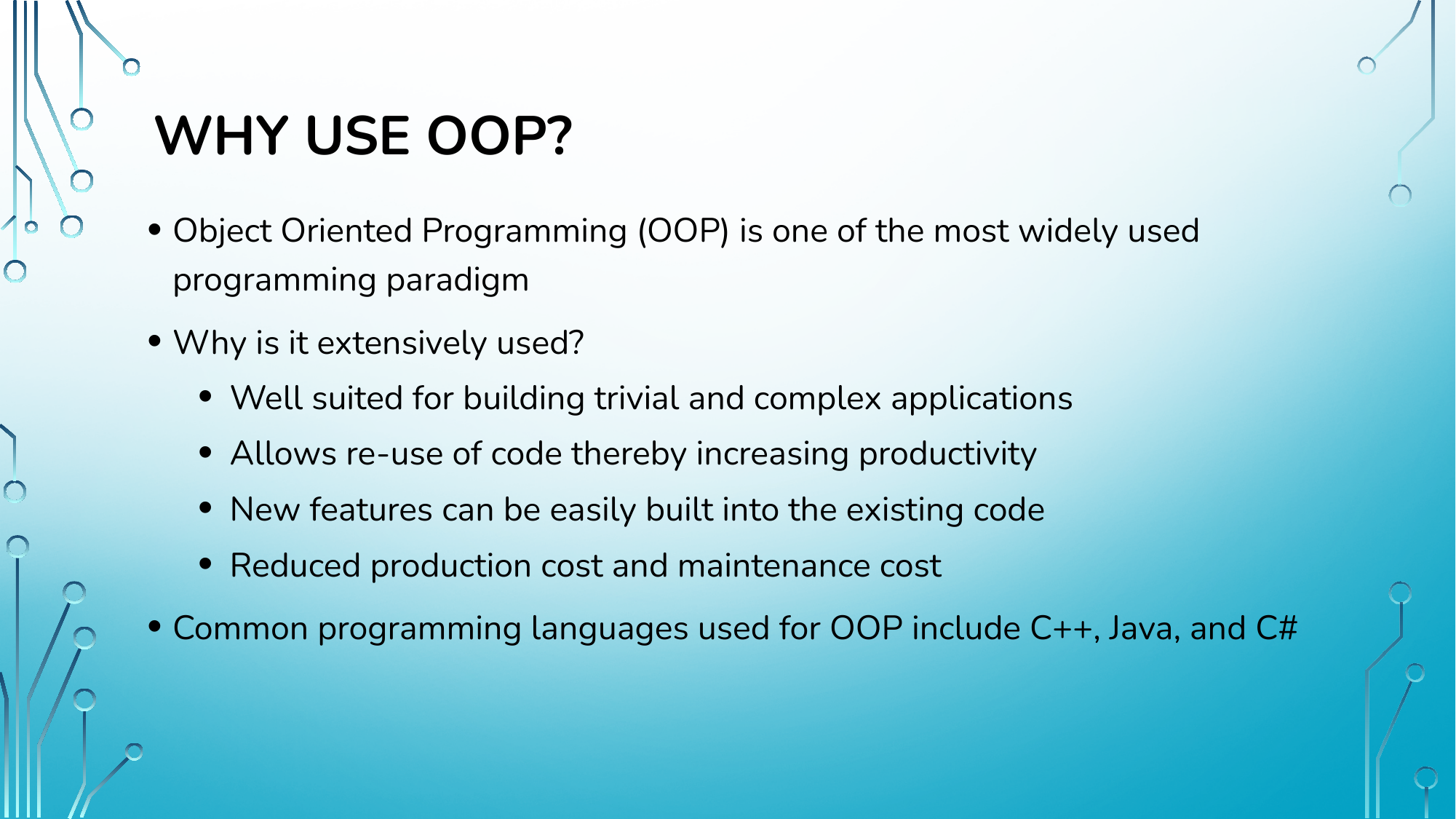

# Why use OOP?
Object Oriented Programming (OOP) is one of the most widely used programming paradigm
Why is it extensively used?
Well suited for building trivial and complex applications
Allows re-use of code thereby increasing productivity
New features can be easily built into the existing code
Reduced production cost and maintenance cost
Common programming languages used for OOP include C++, Java, and C#